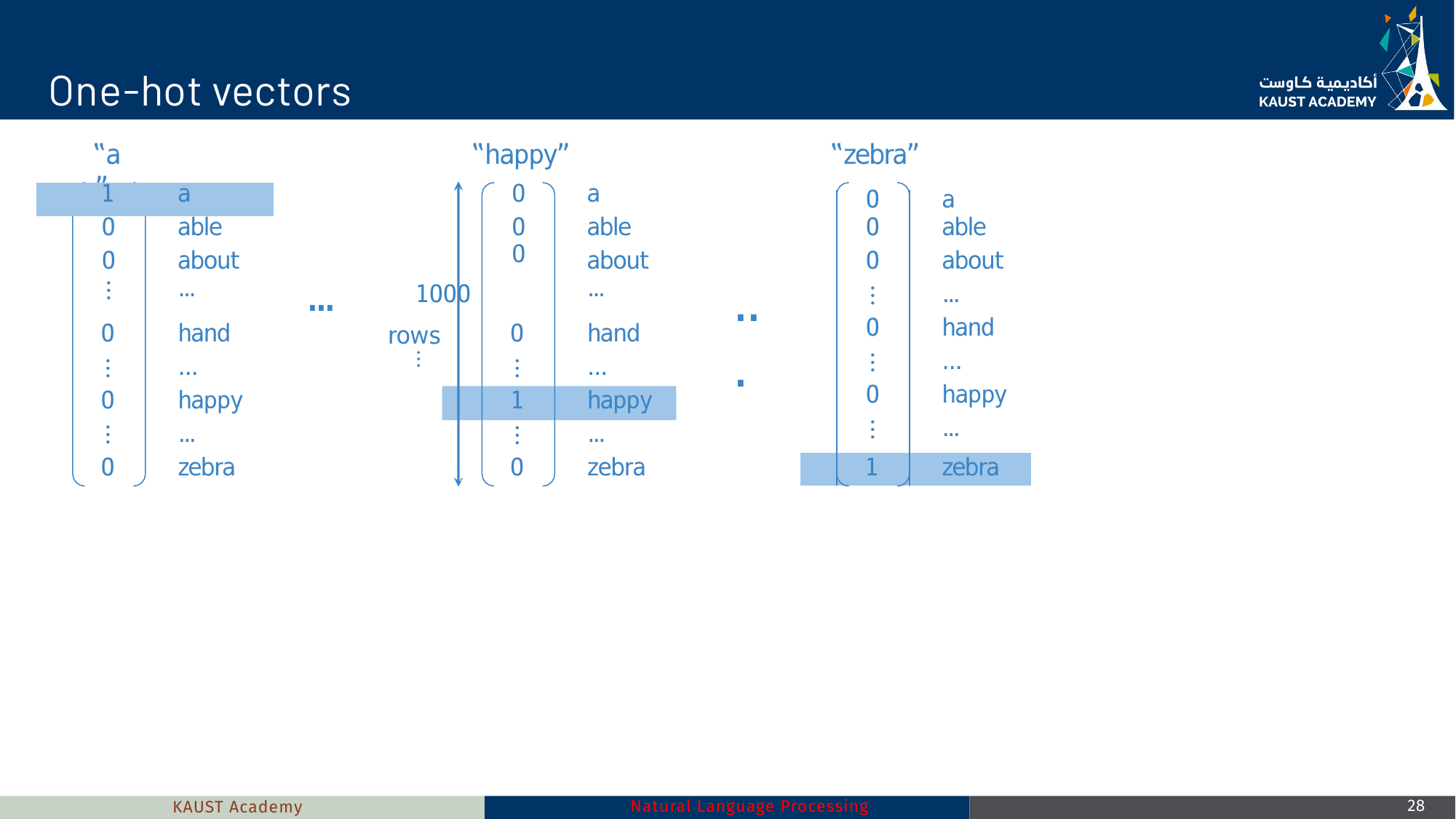

# One-hot vectors
“a”
“happy”
“zebra”

|  | 1 | a |  | 0 | a |
| --- | --- | --- | --- | --- | --- |
|  | 0 | able |  | 0 | able |
|  | 0 ⋮ | about ... | 0 ... 1000 ⋮ |  | about ... |
|  | 0 | a |
| --- | --- | --- |
|  | 0 | able |
|  | 0 | about |
|  | ⋮ | ... |
|  | 0 | hand |
|  | ⋮ | … |
|  | 0 | happy |
|  | ⋮ | ... |
|  | 1 | zebra |
...
hand
…
happy
...
zebra
hand
…
0
⋮
0
⋮
0
0
⋮
rows
1
happy
⋮
0
...
zebra